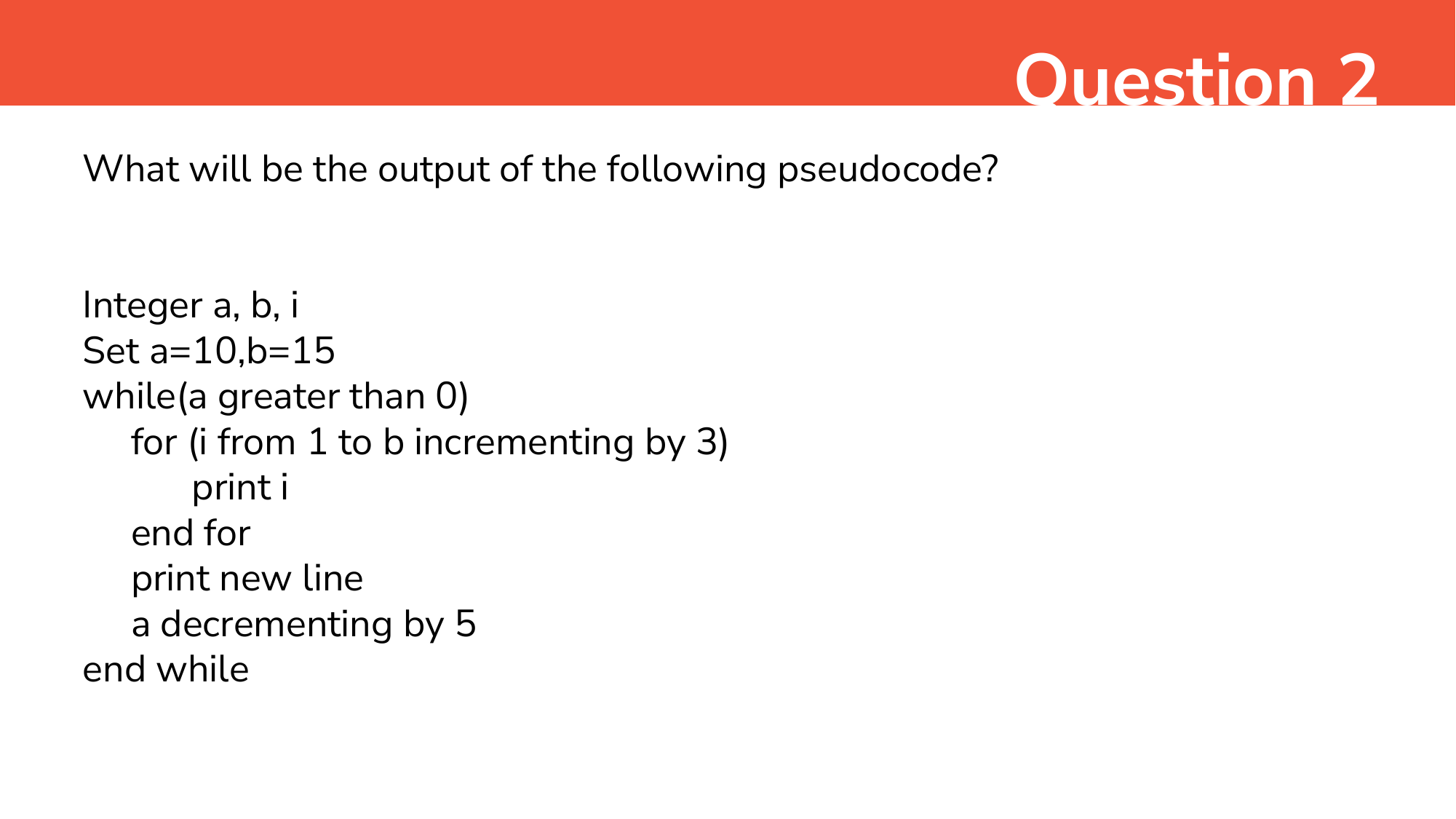

Question 2
What will be the output of the following pseudocode?

Integer a, b, i
Set a=10,b=15
while(a greater than 0)
     for (i from 1 to b incrementing by 3)
        	print i
     end for
     print new line
     a decrementing by 5
end while